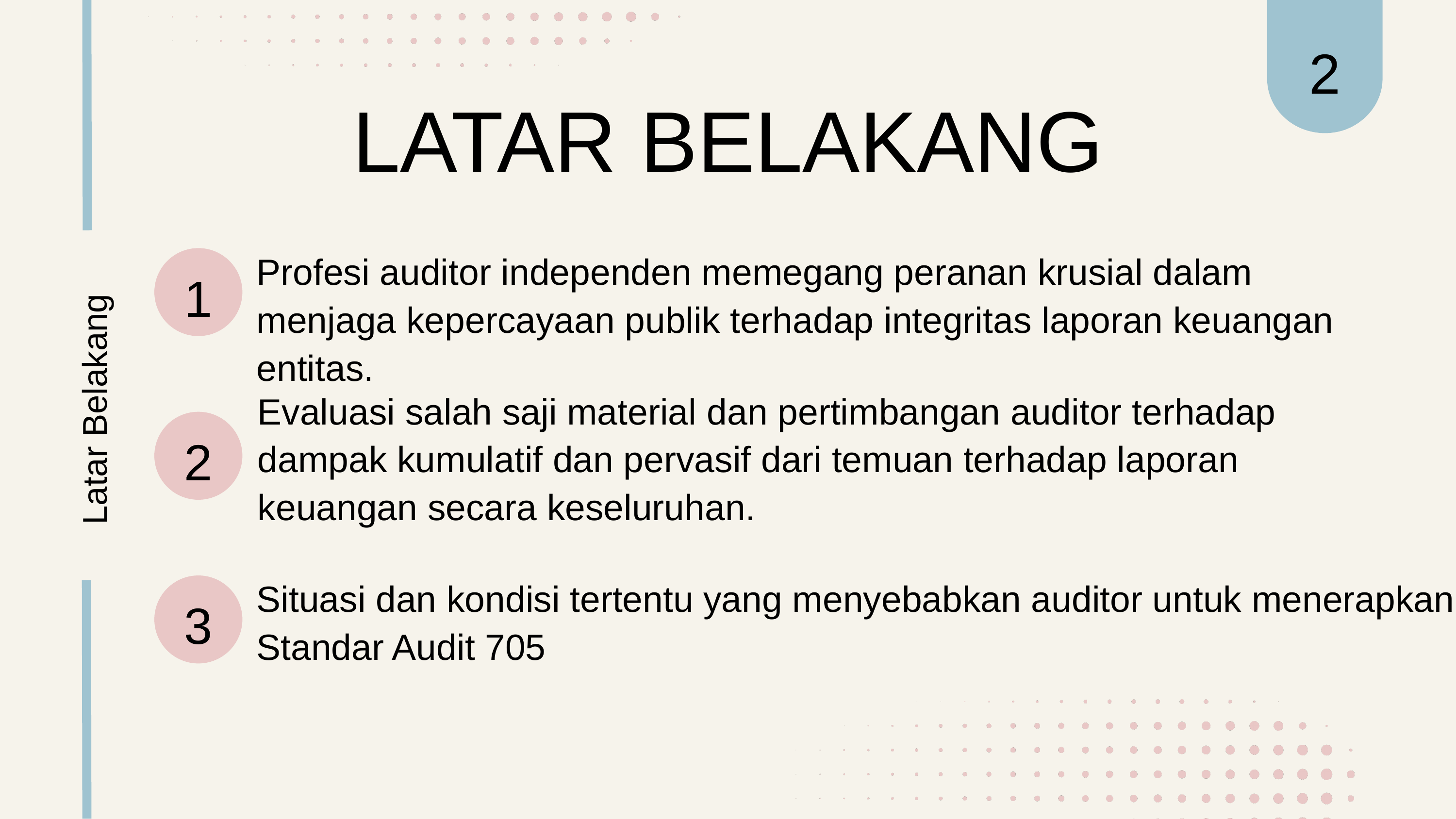

2

LATAR BELAKANG

Profesi auditor independen memegang peranan krusial dalam menjaga kepercayaan publik terhadap integritas laporan keuangan entitas.
1
Evaluasi salah saji material dan pertimbangan auditor terhadap dampak kumulatif dan pervasif dari temuan terhadap laporan keuangan secara keseluruhan.

2
Situasi dan kondisi tertentu yang menyebabkan auditor untuk menerapkan Standar Audit 705

3
Latar Belakang